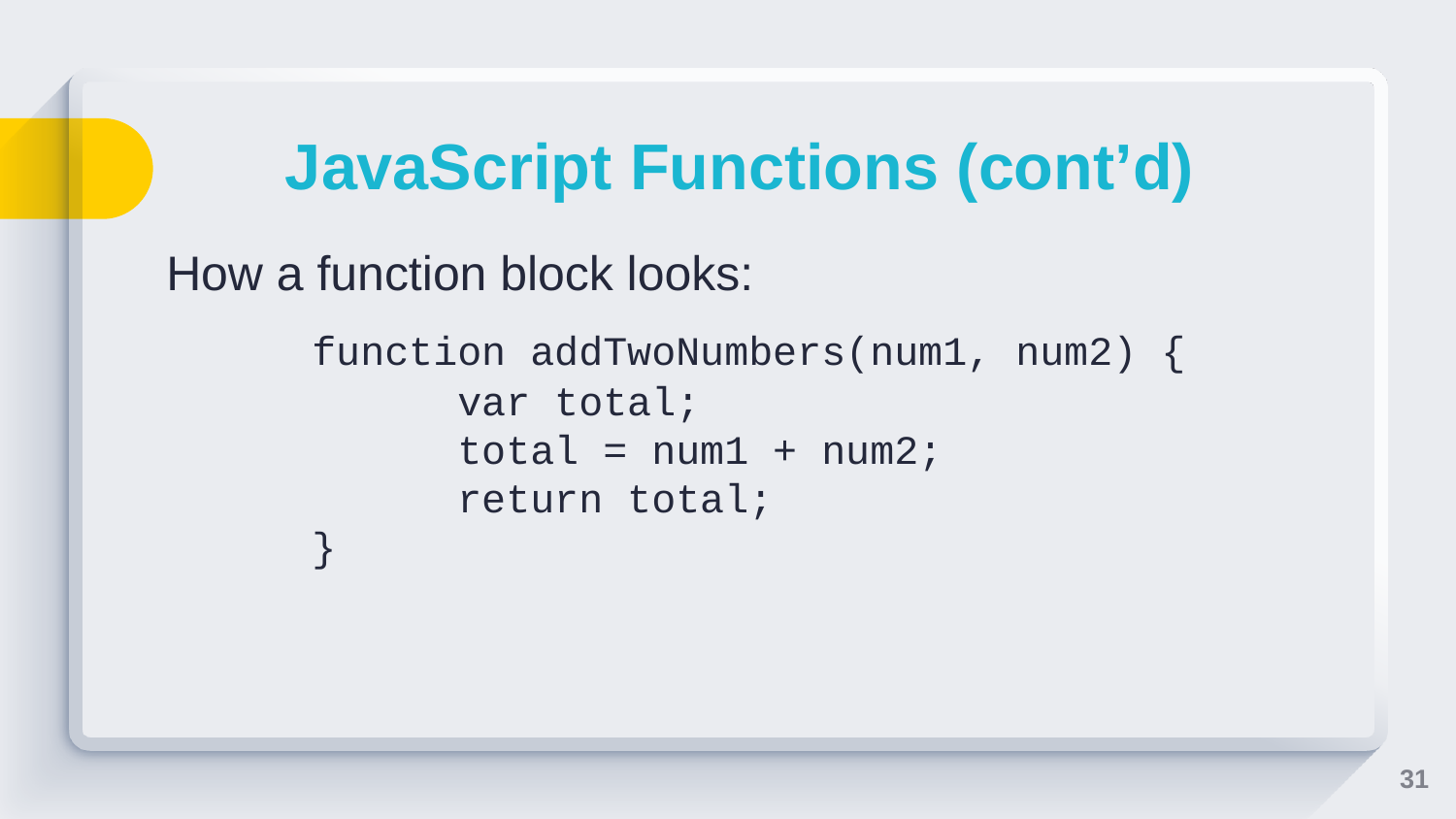

# JavaScript Functions (cont’d)
How a function block looks:
	function addTwoNumbers(num1, num2) {
		var total;
		total = num1 + num2;
		return total;
	}
31